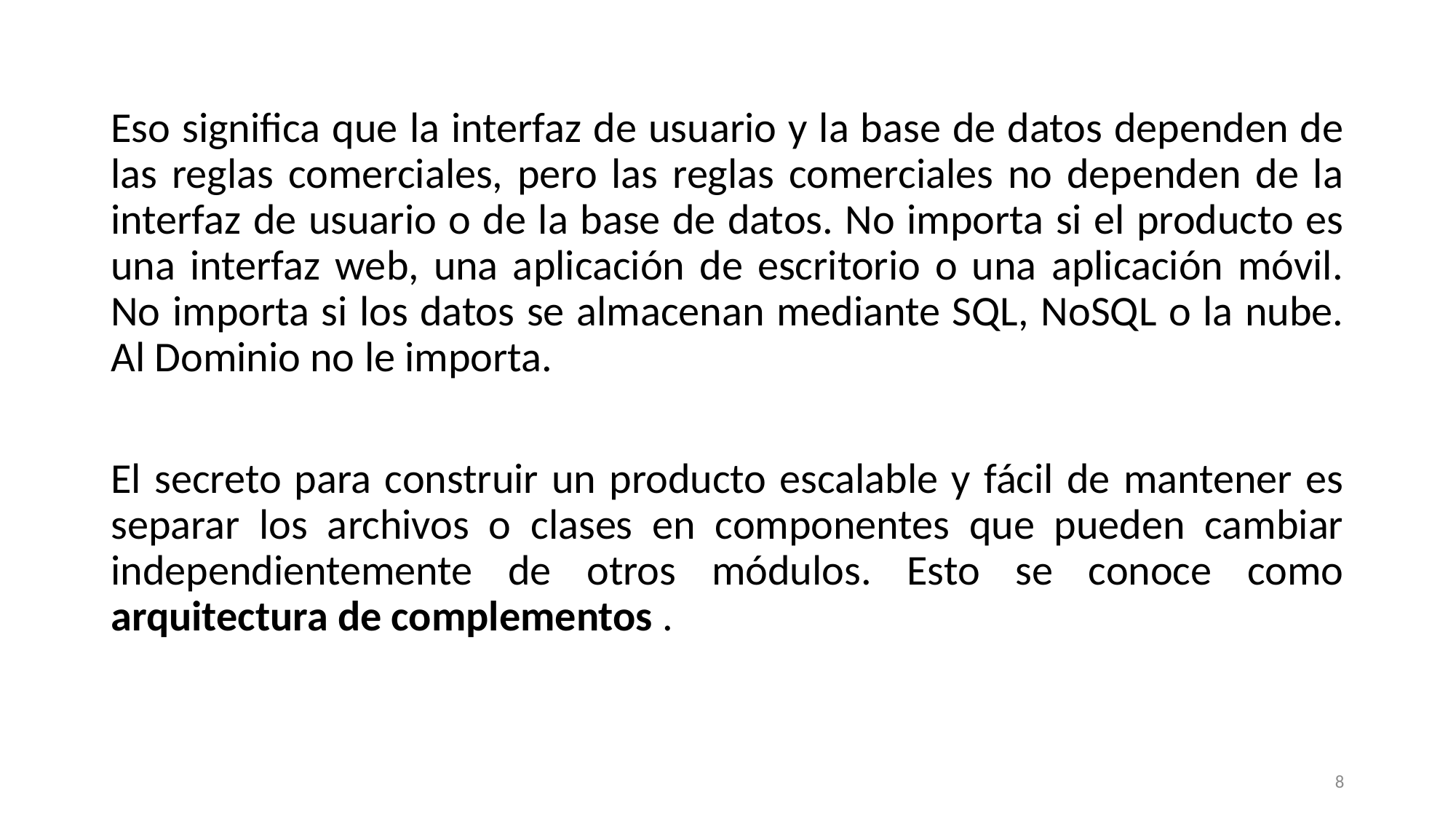

Eso significa que la interfaz de usuario y la base de datos dependen de las reglas comerciales, pero las reglas comerciales no dependen de la interfaz de usuario o de la base de datos. No importa si el producto es una interfaz web, una aplicación de escritorio o una aplicación móvil. No importa si los datos se almacenan mediante SQL, NoSQL o la nube. Al Dominio no le importa.

El secreto para construir un producto escalable y fácil de mantener es separar los archivos o clases en componentes que pueden cambiar independientemente de otros módulos. Esto se conoce como arquitectura de complementos .

8